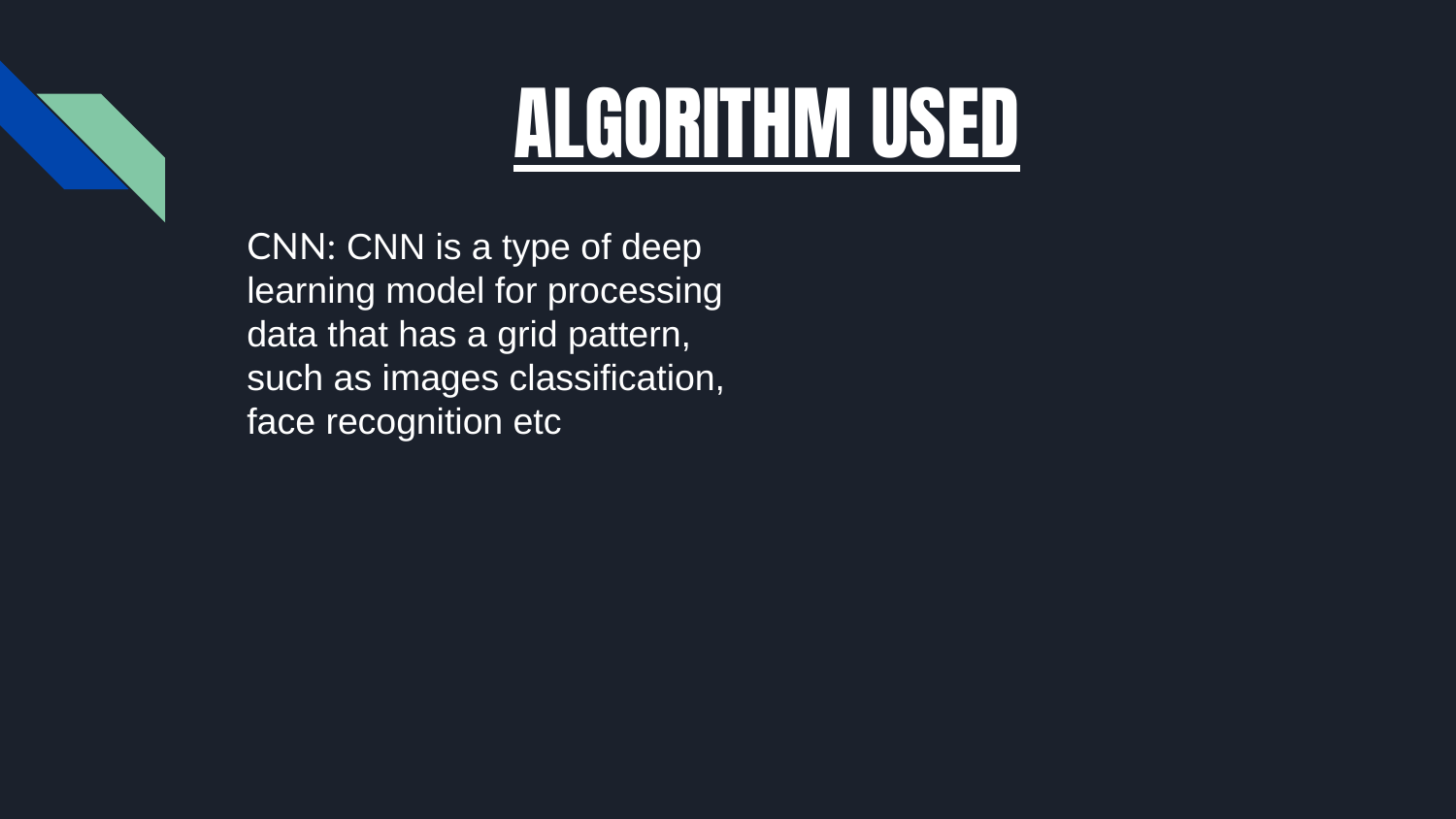

# ALGORITHM USED
CNN: CNN is a type of deep learning model for processing data that has a grid pattern, such as images classification, face recognition etc